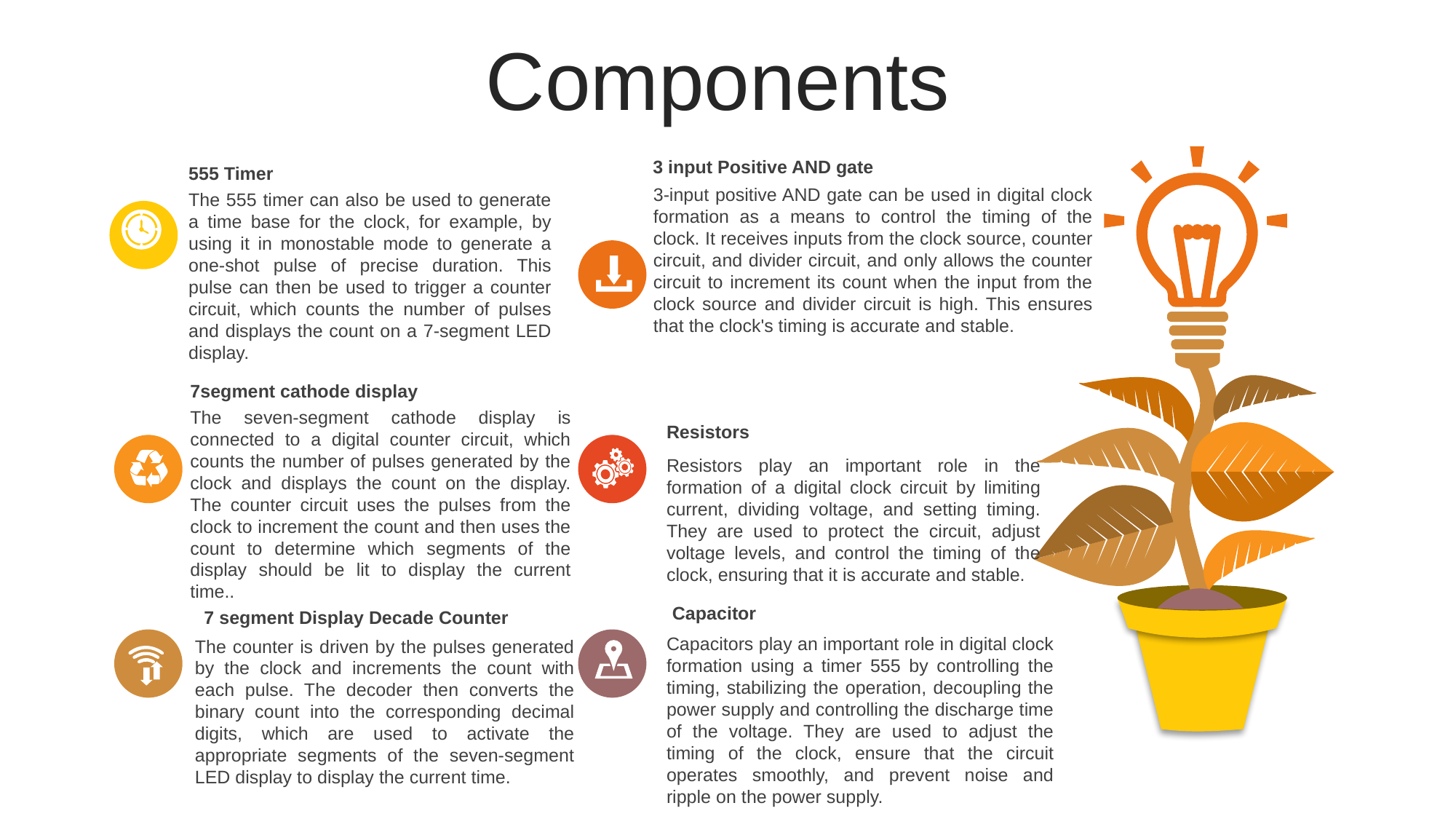

Components

3 input Positive AND gate
3-input positive AND gate can be used in digital clock formation as a means to control the timing of the clock. It receives inputs from the clock source, counter circuit, and divider circuit, and only allows the counter circuit to increment its count when the input from the clock source and divider circuit is high. This ensures that the clock's timing is accurate and stable.
555 Timer
The 555 timer can also be used to generate a time base for the clock, for example, by using it in monostable mode to generate a one-shot pulse of precise duration. This pulse can then be used to trigger a counter circuit, which counts the number of pulses and displays the count on a 7-segment LED display.

7segment cathode display
The seven-segment cathode display is connected to a digital counter circuit, which counts the number of pulses generated by the clock and displays the count on the display. The counter circuit uses the pulses from the clock to increment the count and then uses the count to determine which segments of the display should be lit to display the current time..
Resistors
Resistors play an important role in the formation of a digital clock circuit by limiting current, dividing voltage, and setting timing. They are used to protect the circuit, adjust voltage levels, and control the timing of the clock, ensuring that it is accurate and stable.

Capacitor
Capacitors play an important role in digital clock formation using a timer 555 by controlling the timing, stabilizing the operation, decoupling the power supply and controlling the discharge time of the voltage. They are used to adjust the timing of the clock, ensure that the circuit operates smoothly, and prevent noise and ripple on the power supply.
7 segment Display Decade Counter
The counter is driven by the pulses generated by the clock and increments the count with each pulse. The decoder then converts the binary count into the corresponding decimal digits, which are used to activate the appropriate segments of the seven-segment LED display to display the current time.